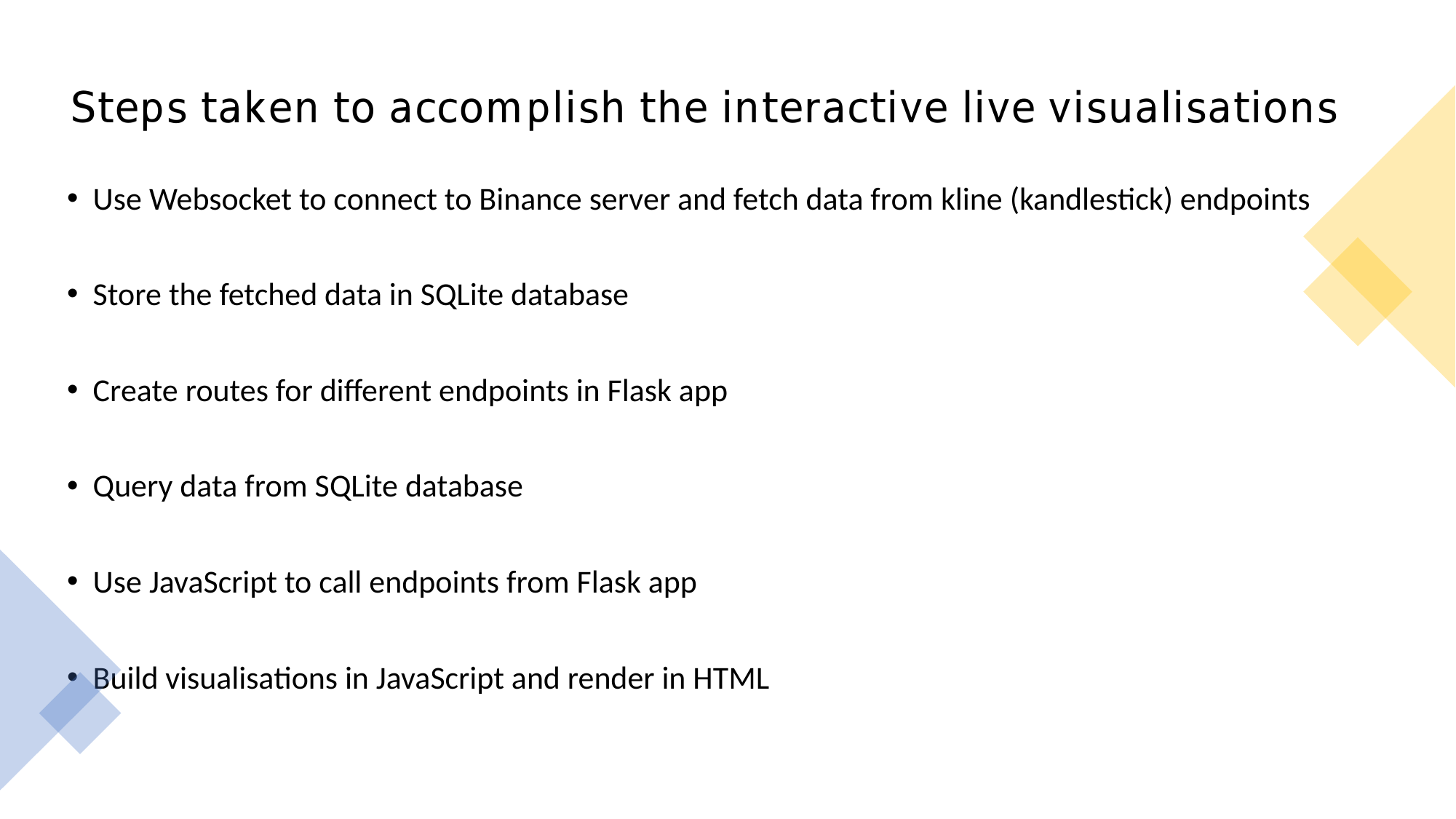

# Steps taken to accomplish the interactive live visualisations

Use Websocket to connect to Binance server and fetch data from kline (kandlestick) endpoints

Store the fetched data in SQLite database

Create routes for different endpoints in Flask app

Query data from SQLite database

Use JavaScript to call endpoints from Flask app

Build visualisations in JavaScript and render in HTML